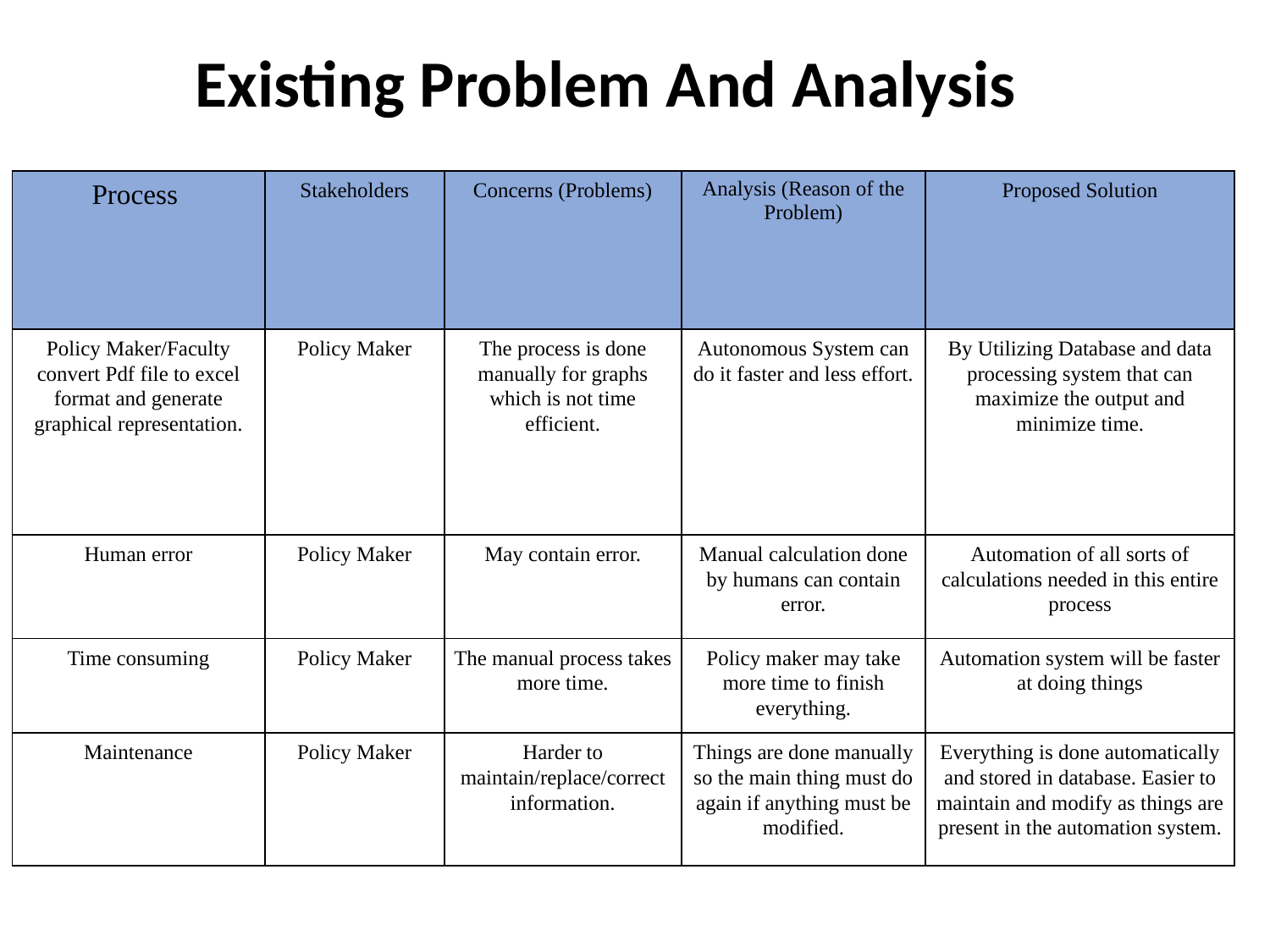

# Existing Problem And Analysis
| Process | Stakeholders | Concerns (Problems) | Analysis (Reason of the Problem) | Proposed Solution |
| --- | --- | --- | --- | --- |
| Policy Maker/Faculty convert Pdf file to excel format and generate graphical representation. | Policy Maker | The process is done manually for graphs which is not time efficient. | Autonomous System can do it faster and less effort. | By Utilizing Database and data processing system that can maximize the output and minimize time. |
| Human error | Policy Maker | May contain error. | Manual calculation done by humans can contain error. | Automation of all sorts of calculations needed in this entire process |
| Time consuming | Policy Maker | The manual process takes more time. | Policy maker may take more time to finish everything. | Automation system will be faster at doing things |
| Maintenance | Policy Maker | Harder to maintain/replace/correct information. | Things are done manually so the main thing must do again if anything must be modified. | Everything is done automatically and stored in database. Easier to maintain and modify as things are present in the automation system. |